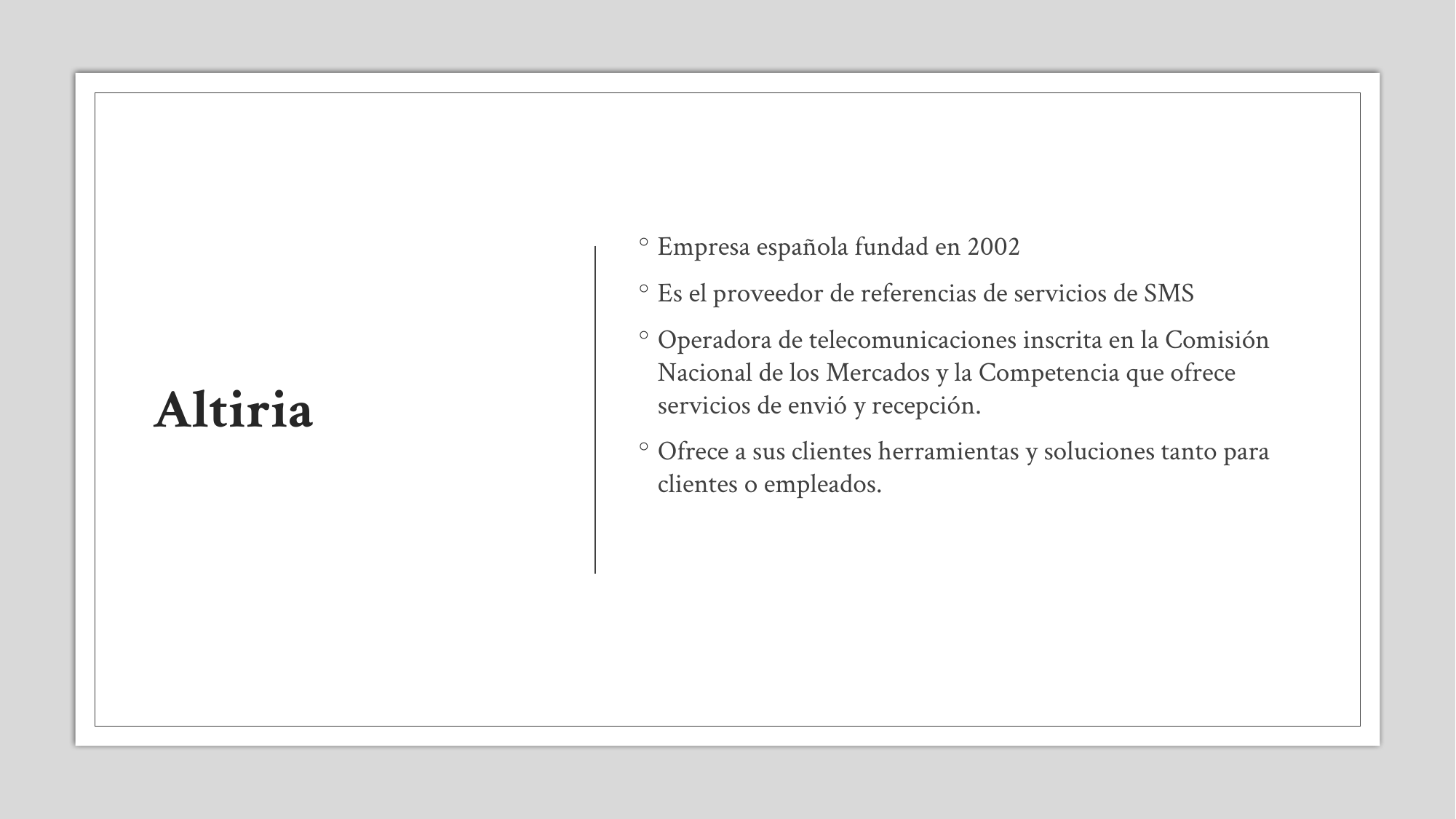

# Altiria
Empresa española fundad en 2002
Es el proveedor de referencias de servicios de SMS
Operadora de telecomunicaciones inscrita en la Comisión Nacional de los Mercados y la Competencia que ofrece servicios de envió y recepción.
Ofrece a sus clientes herramientas y soluciones tanto para clientes o empleados.